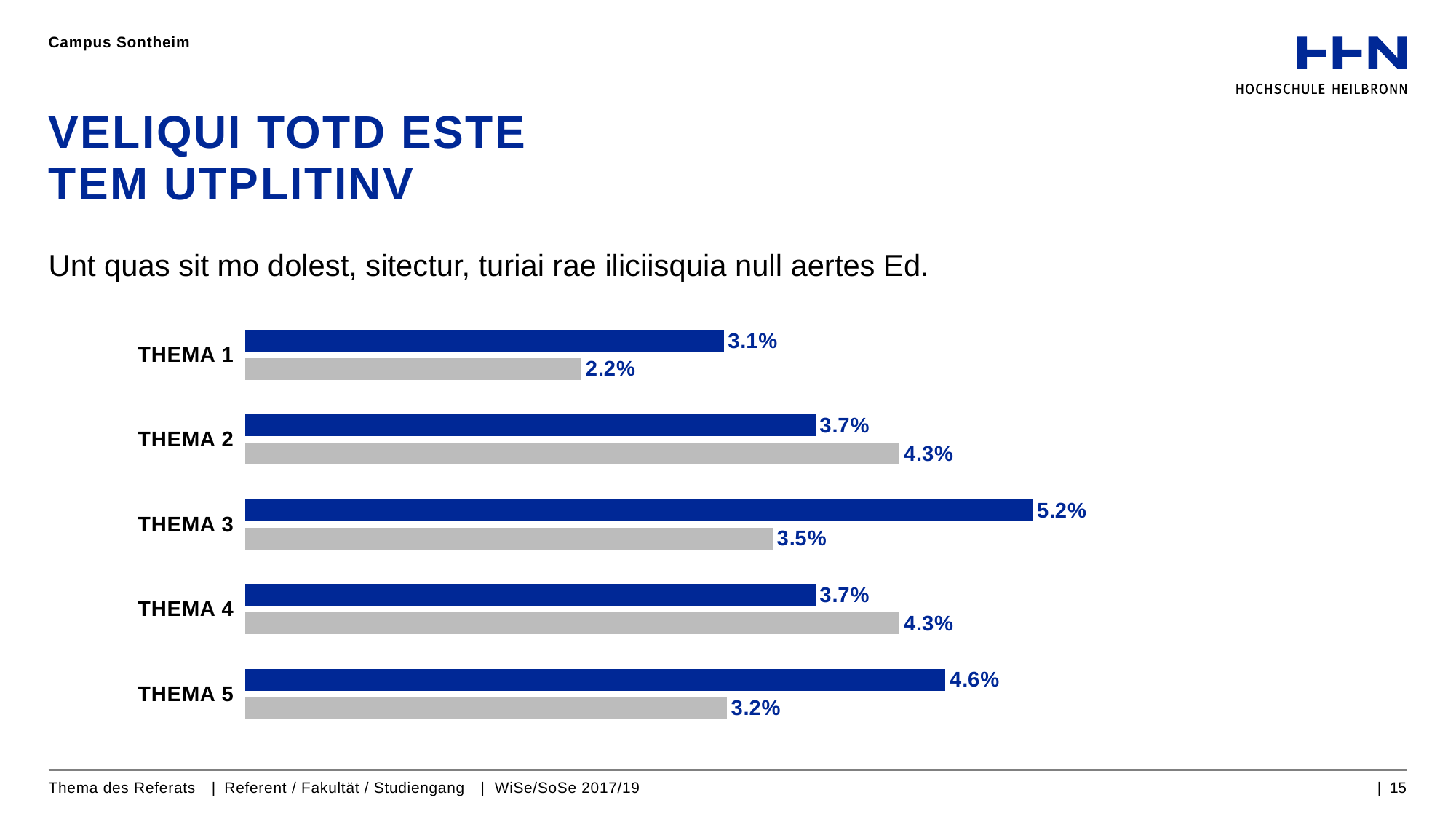

Campus Sontheim
# VELIQUI TOTD ESTE TEM UTPLITINV
Unt quas sit mo dolest, sitectur, turiai rae iliciisquia null aertes Ed.

### Chart

| Category | Spalte1 | Spalte2 |
|---|---|---|
| THEMA 5 | 3.15 | 4.58 |
| THEMA 4 | 4.28 | 3.73 |
| THEMA 3 | 3.45 | 5.15 |
| THEMA 2 | 4.28 | 3.73 |
| THEMA 1 | 2.2 | 3.13 |
Thema des Referats | Referent / Fakultät / Studiengang |  WiSe/SoSe 2017/19
|  15